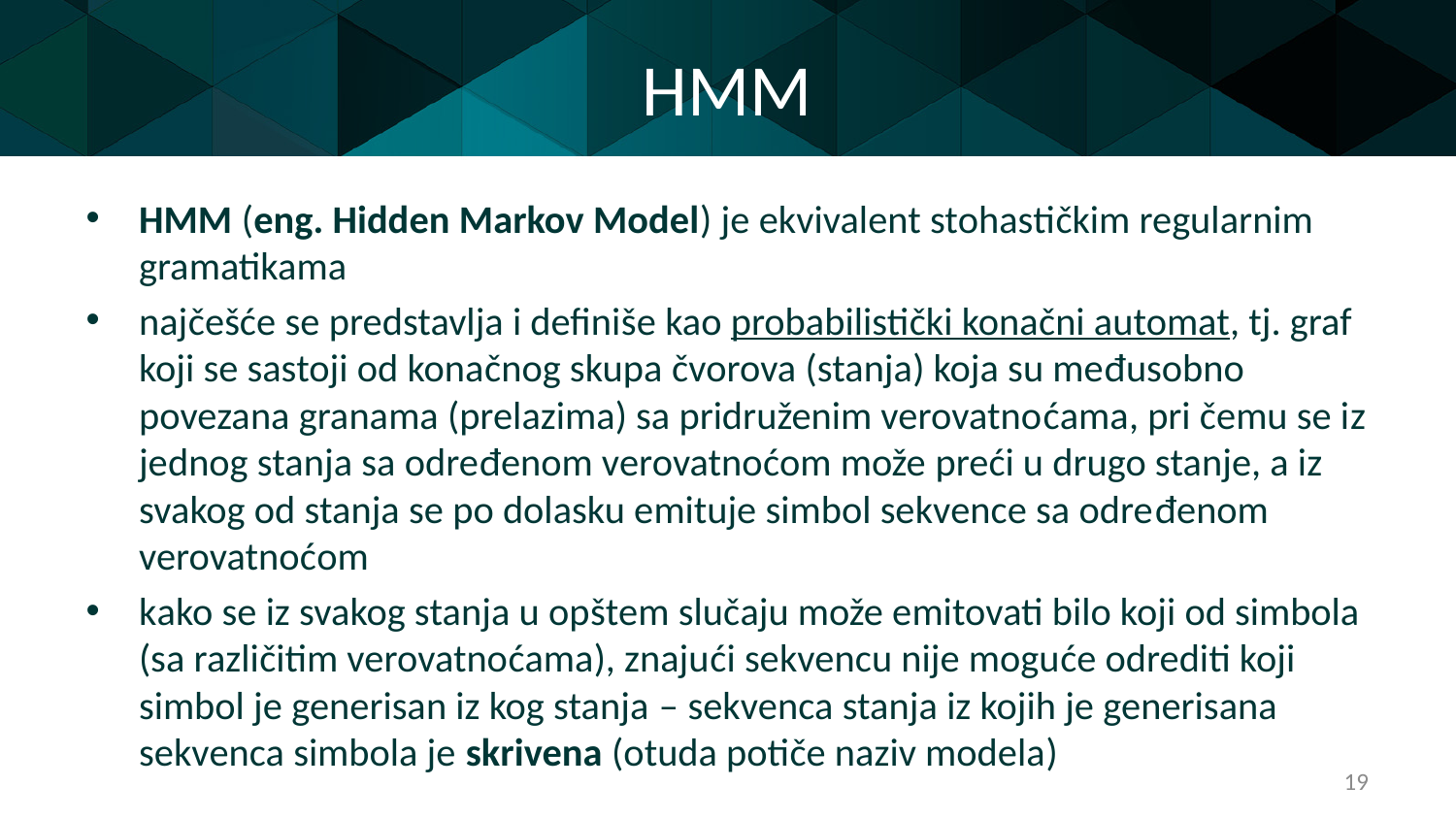

# HMM
HMM (eng. Hidden Markov Model) je ekvivalent stohastičkim regularnim gramatikama
najčešće se predstavlja i definiše kao probabilistički konačni automat, tj. graf koji se sastoji od konačnog skupa čvorova (stanja) koja su međusobno povezana granama (prelazima) sa pridruženim verovatnoćama, pri čemu se iz jednog stanja sa određenom verovatnoćom može preći u drugo stanje, a iz svakog od stanja se po dolasku emituje simbol sekvence sa određenom verovatnoćom
kako se iz svakog stanja u opštem slučaju može emitovati bilo koji od simbola (sa različitim verovatnoćama), znajući sekvencu nije moguće odrediti koji simbol je generisan iz kog stanja – sekvenca stanja iz kojih je generisana sekvenca simbola je skrivena (otuda potiče naziv modela)
19